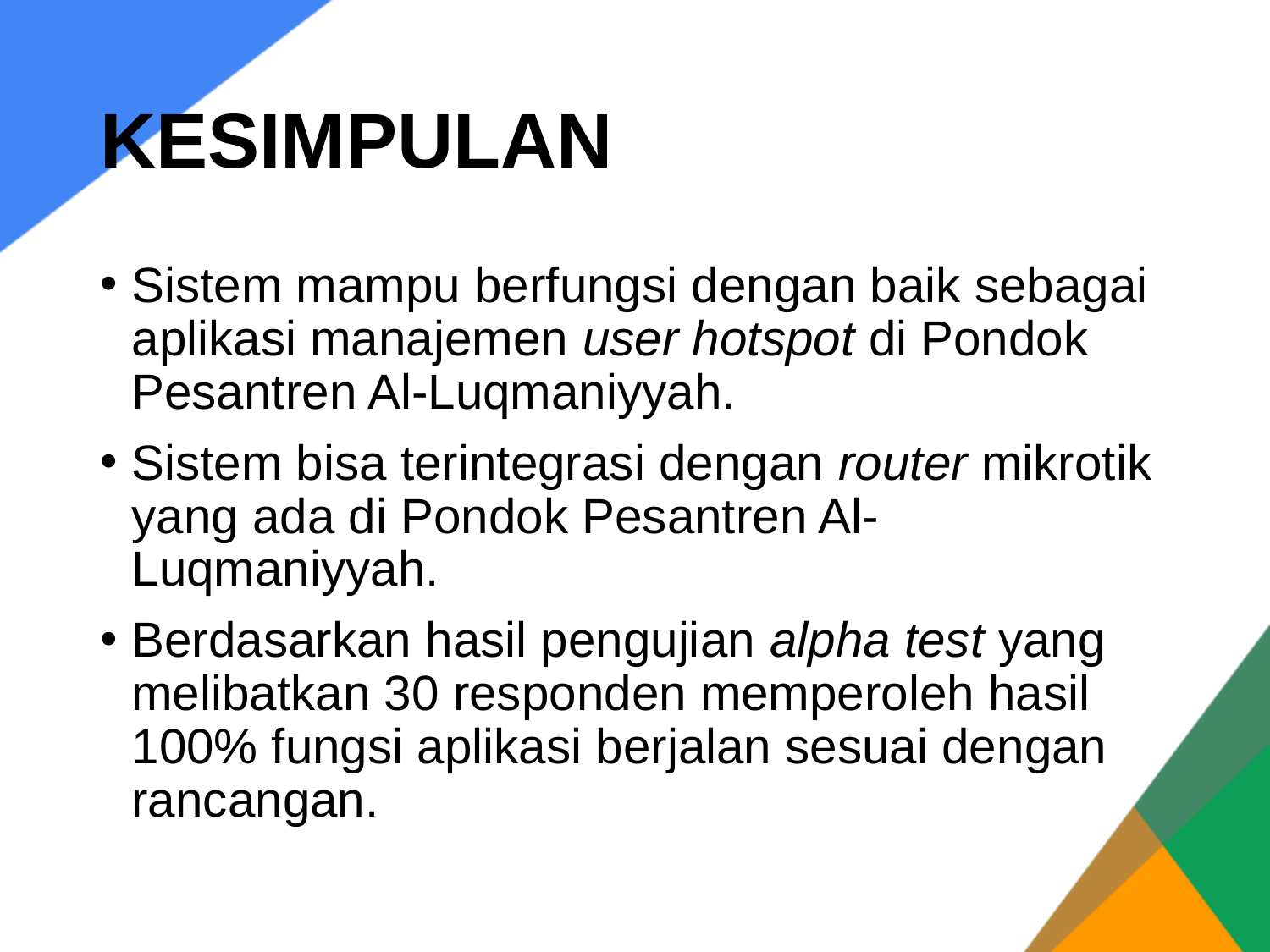

# KESIMPULAN
Sistem mampu berfungsi dengan baik sebagai aplikasi manajemen user hotspot di Pondok Pesantren Al-Luqmaniyyah.
Sistem bisa terintegrasi dengan router mikrotik yang ada di Pondok Pesantren Al-Luqmaniyyah.
Berdasarkan hasil pengujian alpha test yang melibatkan 30 responden memperoleh hasil 100% fungsi aplikasi berjalan sesuai dengan rancangan.